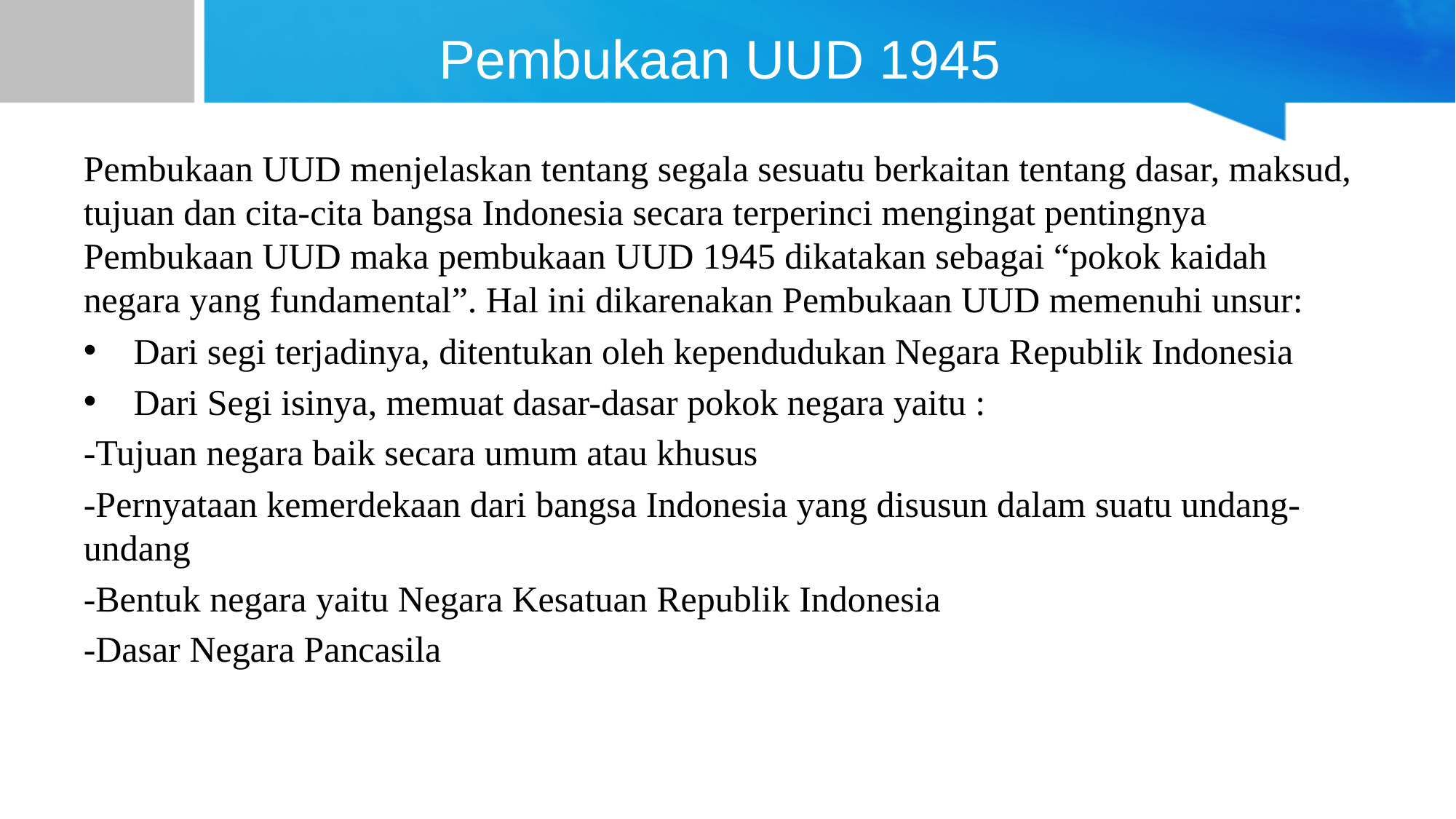

# Pembukaan UUD 1945
Pembukaan UUD menjelaskan tentang segala sesuatu berkaitan tentang dasar, maksud, tujuan dan cita-cita bangsa Indonesia secara terperinci mengingat pentingnya Pembukaan UUD maka pembukaan UUD 1945 dikatakan sebagai “pokok kaidah negara yang fundamental”. Hal ini dikarenakan Pembukaan UUD memenuhi unsur:
 Dari segi terjadinya, ditentukan oleh kependudukan Negara Republik Indonesia
 Dari Segi isinya, memuat dasar-dasar pokok negara yaitu :
-Tujuan negara baik secara umum atau khusus
-Pernyataan kemerdekaan dari bangsa Indonesia yang disusun dalam suatu undang-undang
-Bentuk negara yaitu Negara Kesatuan Republik Indonesia
-Dasar Negara Pancasila